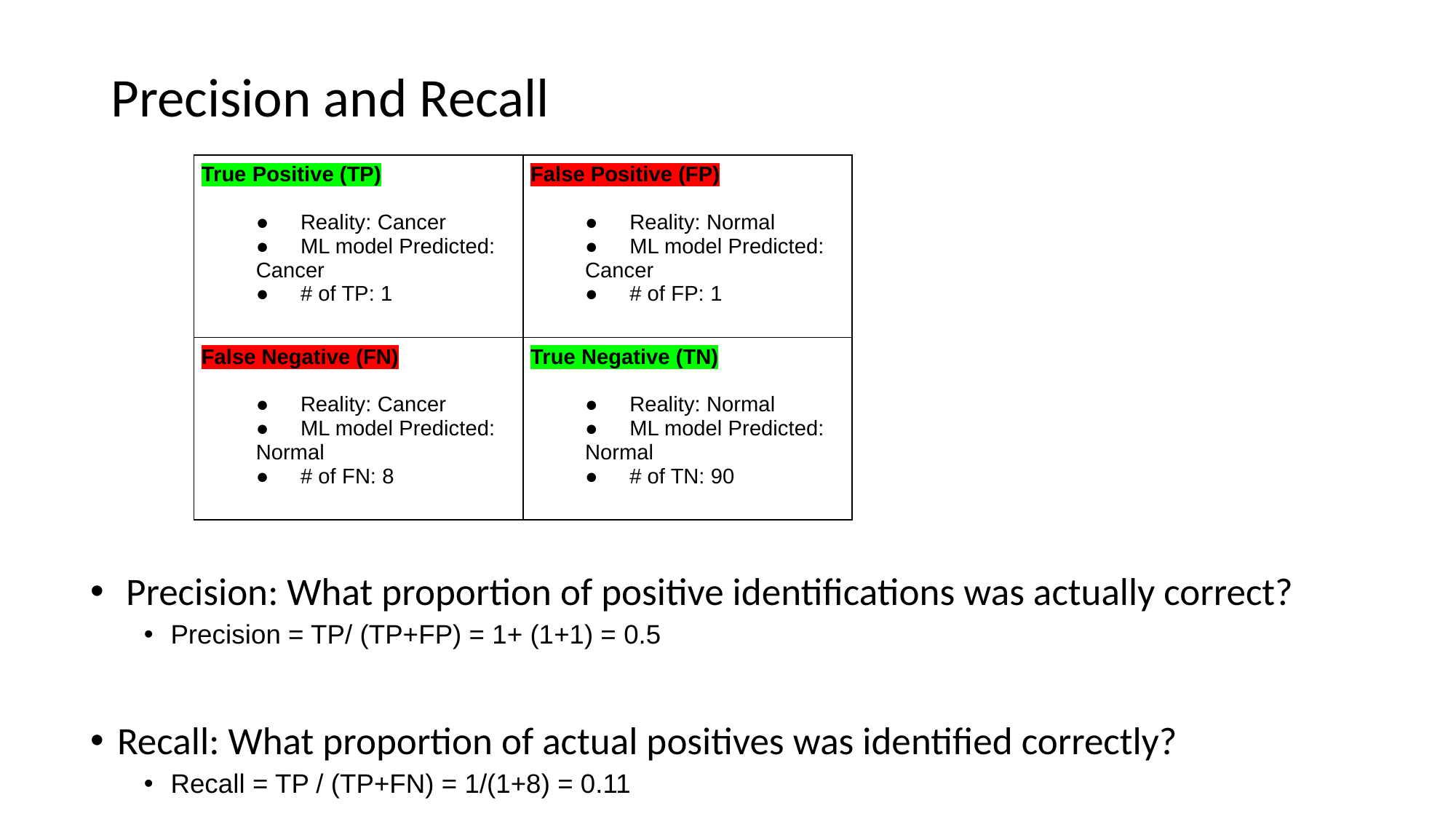

# Precision and Recall
| True Positive (TP)   ●      Reality: Cancer ●      ML model Predicted: Cancer ●      # of TP: 1 | False Positive (FP)   ●      Reality: Normal ●      ML model Predicted: Cancer ●      # of FP: 1 |
| --- | --- |
| False Negative (FN)   ●      Reality: Cancer ●      ML model Predicted: Normal ●      # of FN: 8 | True Negative (TN)   ●      Reality: Normal ●      ML model Predicted: Normal ●      # of TN: 90 |
 Precision: What proportion of positive identifications was actually correct?
Precision = TP/ (TP+FP) = 1+ (1+1) = 0.5

Recall: What proportion of actual positives was identified correctly?
Recall = TP / (TP+FN) = 1/(1+8) = 0.11